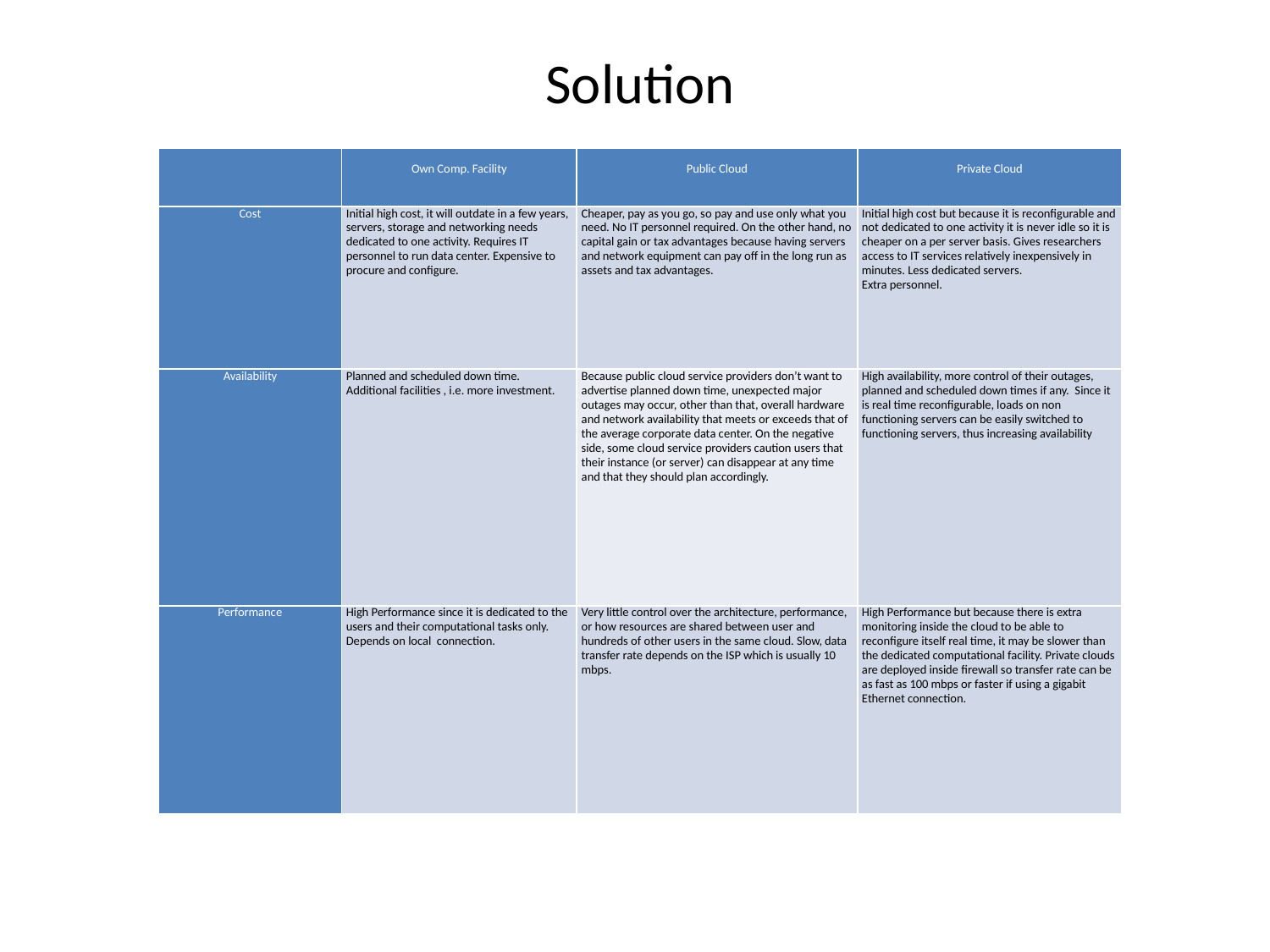

# Solution
|  | Own Comp. Facility | Public Cloud | Private Cloud |
| --- | --- | --- | --- |
| Cost | Initial high cost, it will outdate in a few years, servers, storage and networking needs dedicated to one activity. Requires IT personnel to run data center. Expensive to procure and configure. | Cheaper, pay as you go, so pay and use only what you need. No IT personnel required. On the other hand, no capital gain or tax advantages because having servers and network equipment can pay off in the long run as assets and tax advantages. | Initial high cost but because it is reconfigurable and not dedicated to one activity it is never idle so it is cheaper on a per server basis. Gives researchers access to IT services relatively inexpensively in minutes. Less dedicated servers. Extra personnel. |
| Availability | Planned and scheduled down time. Additional facilities , i.e. more investment. | Because public cloud service providers don’t want to advertise planned down time, unexpected major outages may occur, other than that, overall hardware and network availability that meets or exceeds that of the average corporate data center. On the negative side, some cloud service providers caution users that their instance (or server) can disappear at any time and that they should plan accordingly. | High availability, more control of their outages, planned and scheduled down times if any. Since it is real time reconfigurable, loads on non functioning servers can be easily switched to functioning servers, thus increasing availability |
| Performance | High Performance since it is dedicated to the users and their computational tasks only. Depends on local connection. | Very little control over the architecture, performance, or how resources are shared between user and hundreds of other users in the same cloud. Slow, data transfer rate depends on the ISP which is usually 10 mbps. | High Performance but because there is extra monitoring inside the cloud to be able to reconfigure itself real time, it may be slower than the dedicated computational facility. Private clouds are deployed inside firewall so transfer rate can be as fast as 100 mbps or faster if using a gigabit Ethernet connection. |